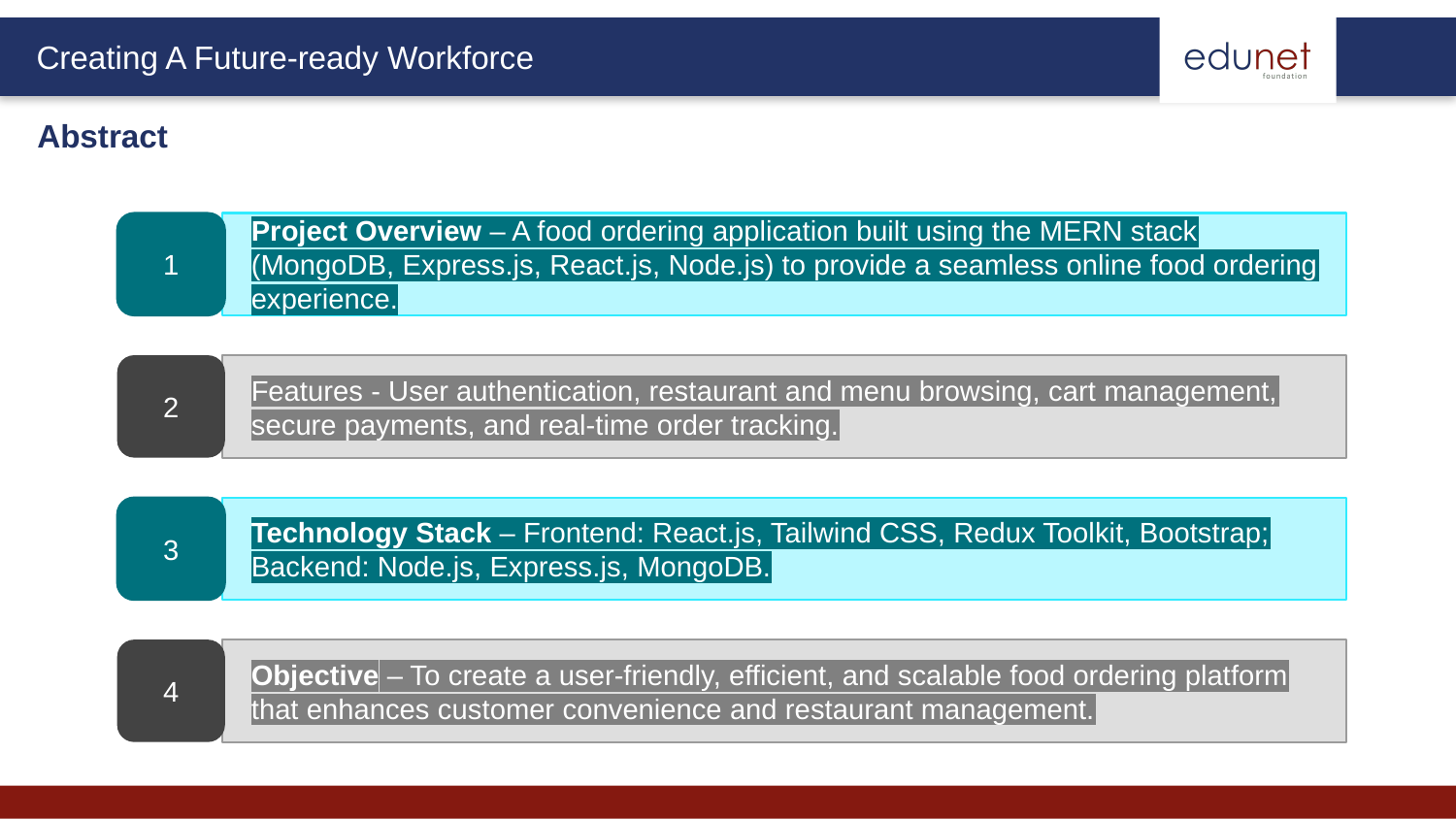

Abstract
1
Project Overview – A food ordering application built using the MERN stack (MongoDB, Express.js, React.js, Node.js) to provide a seamless online food ordering experience.
2
Features - User authentication, restaurant and menu browsing, cart management, secure payments, and real-time order tracking.
3
Technology Stack – Frontend: React.js, Tailwind CSS, Redux Toolkit, Bootstrap; Backend: Node.js, Express.js, MongoDB.
4
Objective – To create a user-friendly, efficient, and scalable food ordering platform that enhances customer convenience and restaurant management.